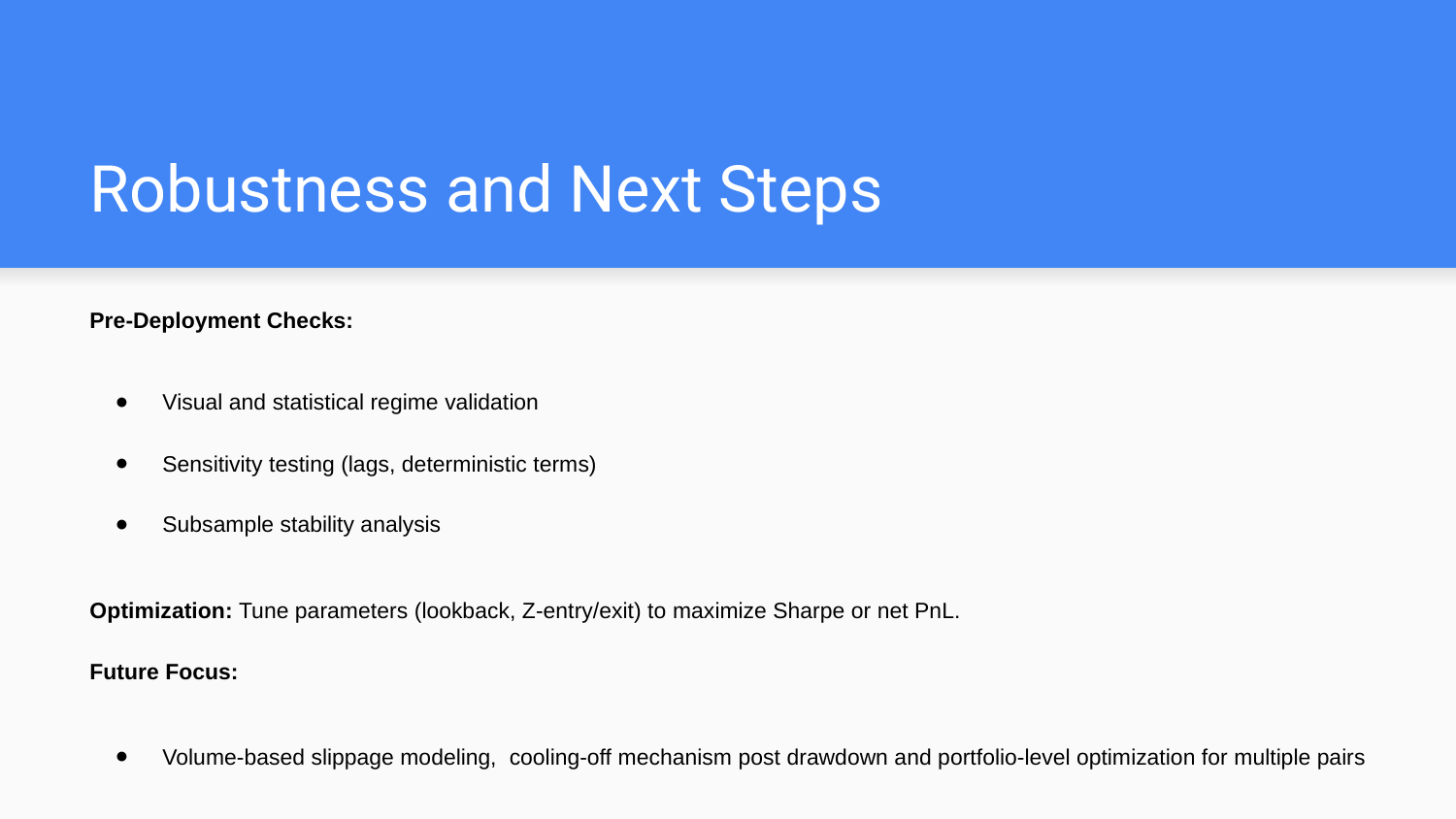

# Robustness and Next Steps
Pre-Deployment Checks:
Visual and statistical regime validation
Sensitivity testing (lags, deterministic terms)
Subsample stability analysis
Optimization: Tune parameters (lookback, Z-entry/exit) to maximize Sharpe or net PnL.
Future Focus:
Volume-based slippage modeling,  cooling-off mechanism post drawdown and portfolio-level optimization for multiple pairs